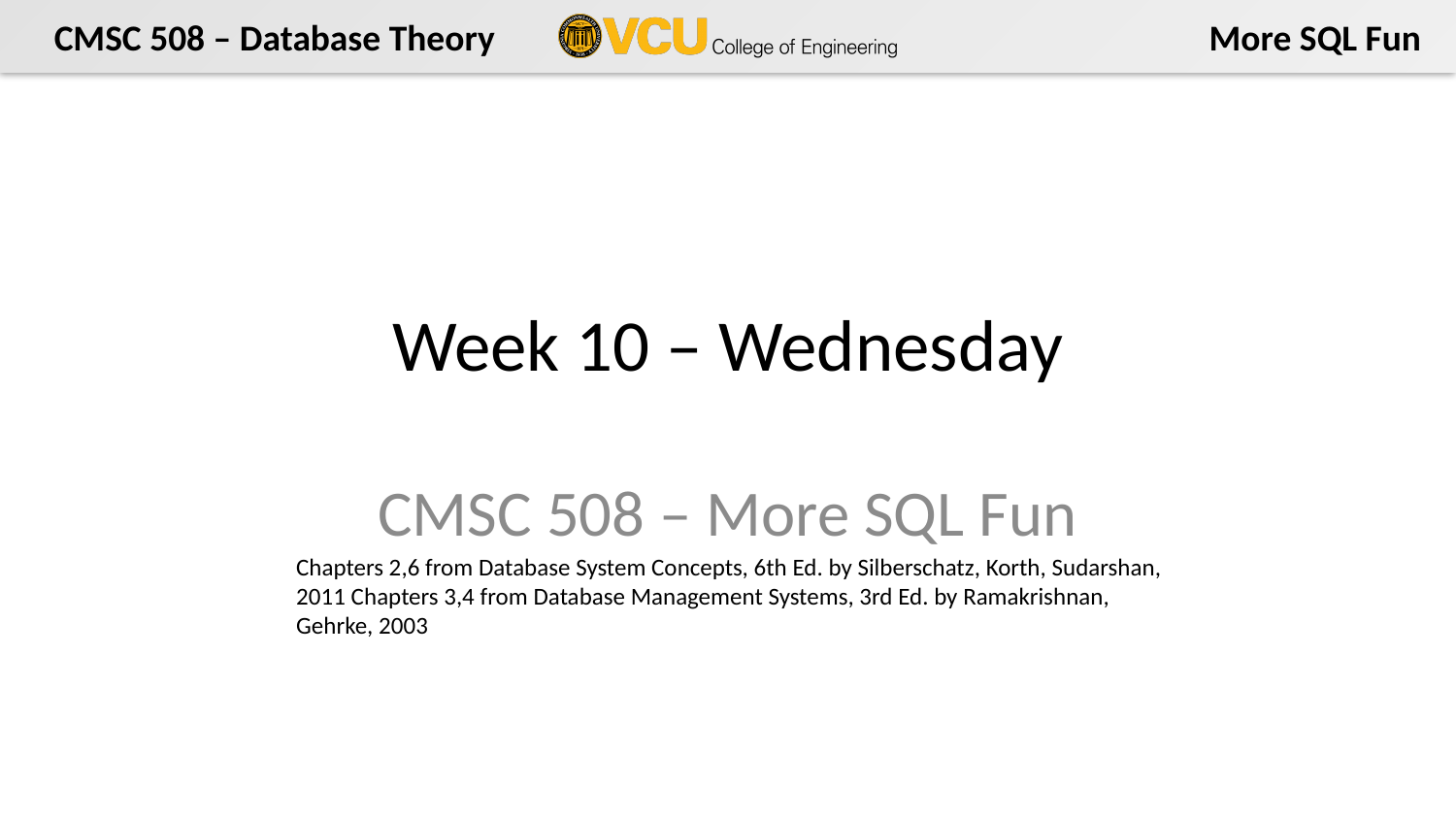

CMSC 508 Database Theory
# Week 10 – Wednesday
CMSC 508 – More SQL Fun
Chapters 2,6 from Database System Concepts, 6th Ed. by Silberschatz, Korth, Sudarshan, 2011 Chapters 3,4 from Database Management Systems, 3rd Ed. by Ramakrishnan, Gehrke, 2003

1